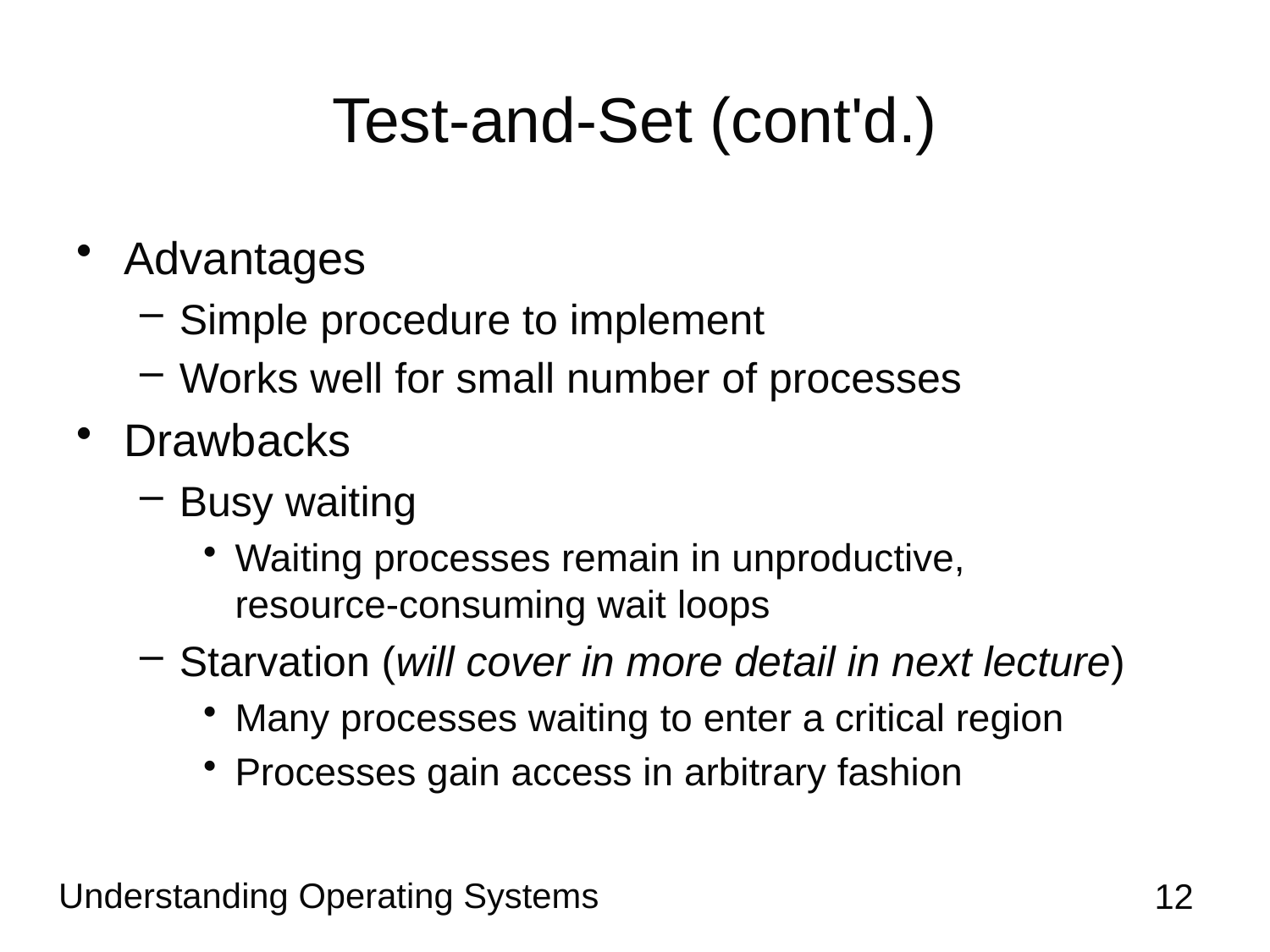

# Test-and-Set (cont'd.)
Advantages
Simple procedure to implement
Works well for small number of processes
Drawbacks
Busy waiting
Waiting processes remain in unproductive,
resource-consuming wait loops
Starvation (will cover in more detail in next lecture)
Many processes waiting to enter a critical region
Processes gain access in arbitrary fashion

Understanding Operating Systems
12